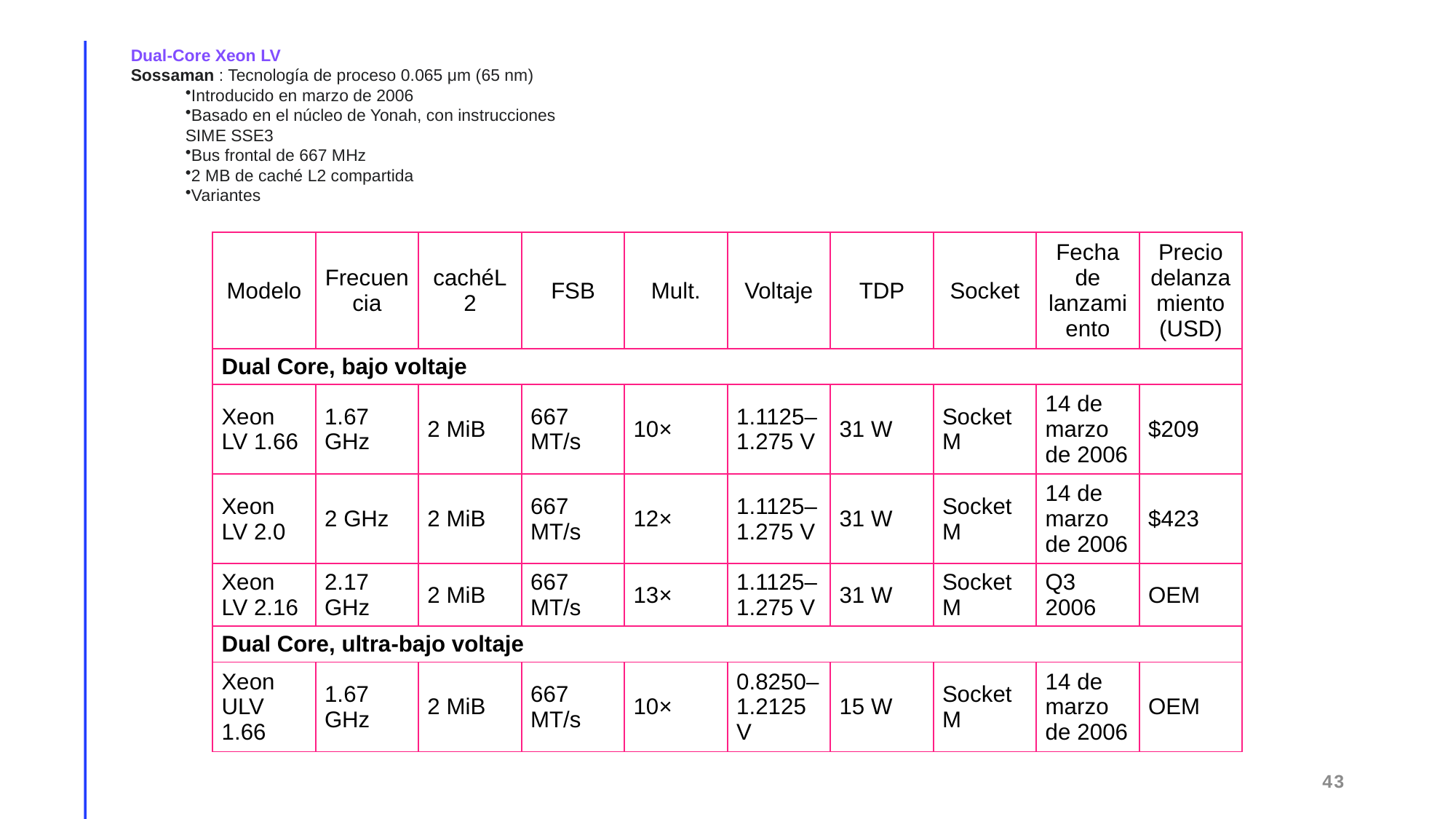

Dual-Core Xeon LV
Sossaman : Tecnología de proceso 0.065 μm (65 nm)
Introducido en marzo de 2006
Basado en el núcleo de Yonah, con instrucciones SIME SSE3
Bus frontal de 667 MHz
2 MB de caché L2 compartida
Variantes
| Modelo | Frecuencia | cachéL2 | FSB | Mult. | Voltaje | TDP | Socket | Fecha de lanzamiento | Precio delanzamiento (USD) |
| --- | --- | --- | --- | --- | --- | --- | --- | --- | --- |
| Dual Core, bajo voltaje |  |  |  |  |  |  |  |  |  |
| Xeon LV 1.66 | 1.67 GHz | 2 MiB | 667 MT/s | 10× | 1.1125–1.275 V | 31 W | Socket M | 14 de marzo de 2006 | $209 |
| Xeon LV 2.0 | 2 GHz | 2 MiB | 667 MT/s | 12× | 1.1125–1.275 V | 31 W | Socket M | 14 de marzo de 2006 | $423 |
| Xeon LV 2.16 | 2.17 GHz | 2 MiB | 667 MT/s | 13× | 1.1125–1.275 V | 31 W | Socket M | Q3 2006 | OEM |
| Dual Core, ultra-bajo voltaje |  |  |  |  |  |  |  |  |  |
| Xeon ULV 1.66 | 1.67 GHz | 2 MiB | 667 MT/s | 10× | 0.8250–1.2125 V | 15 W | Socket M | 14 de marzo de 2006 | OEM |
43